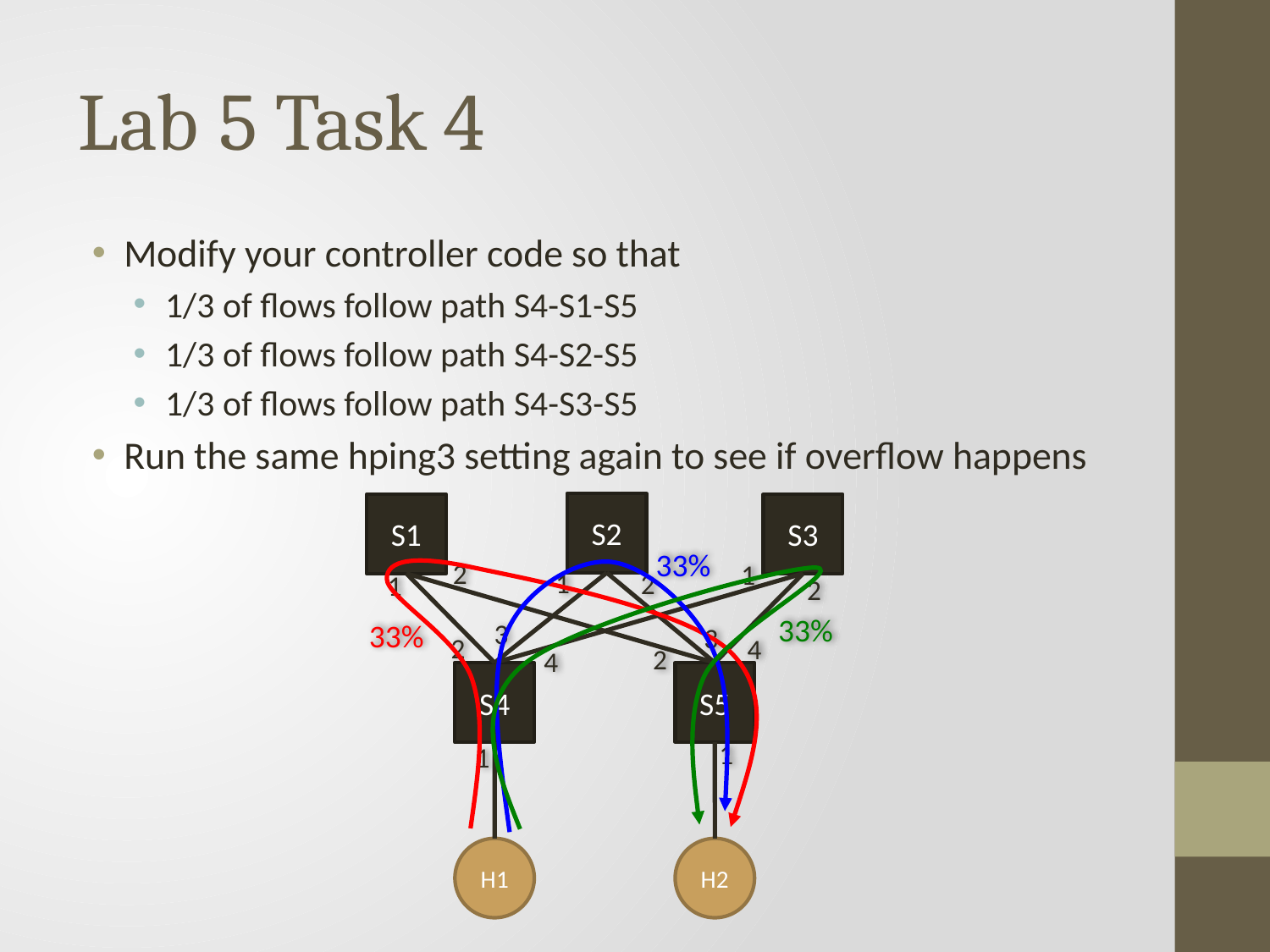

# Lab 5 Task 4
Modify your controller code so that
1/3 of flows follow path S4-S1-S5
1/3 of flows follow path S4-S2-S5
1/3 of flows follow path S4-S3-S5
Run the same hping3 setting again to see if overflow happens
S2
S1
S3
2
1
1
2
1
2
3
3
2
4
2
4
S4
S5
1
1
H1
H2
33%

33%
33%